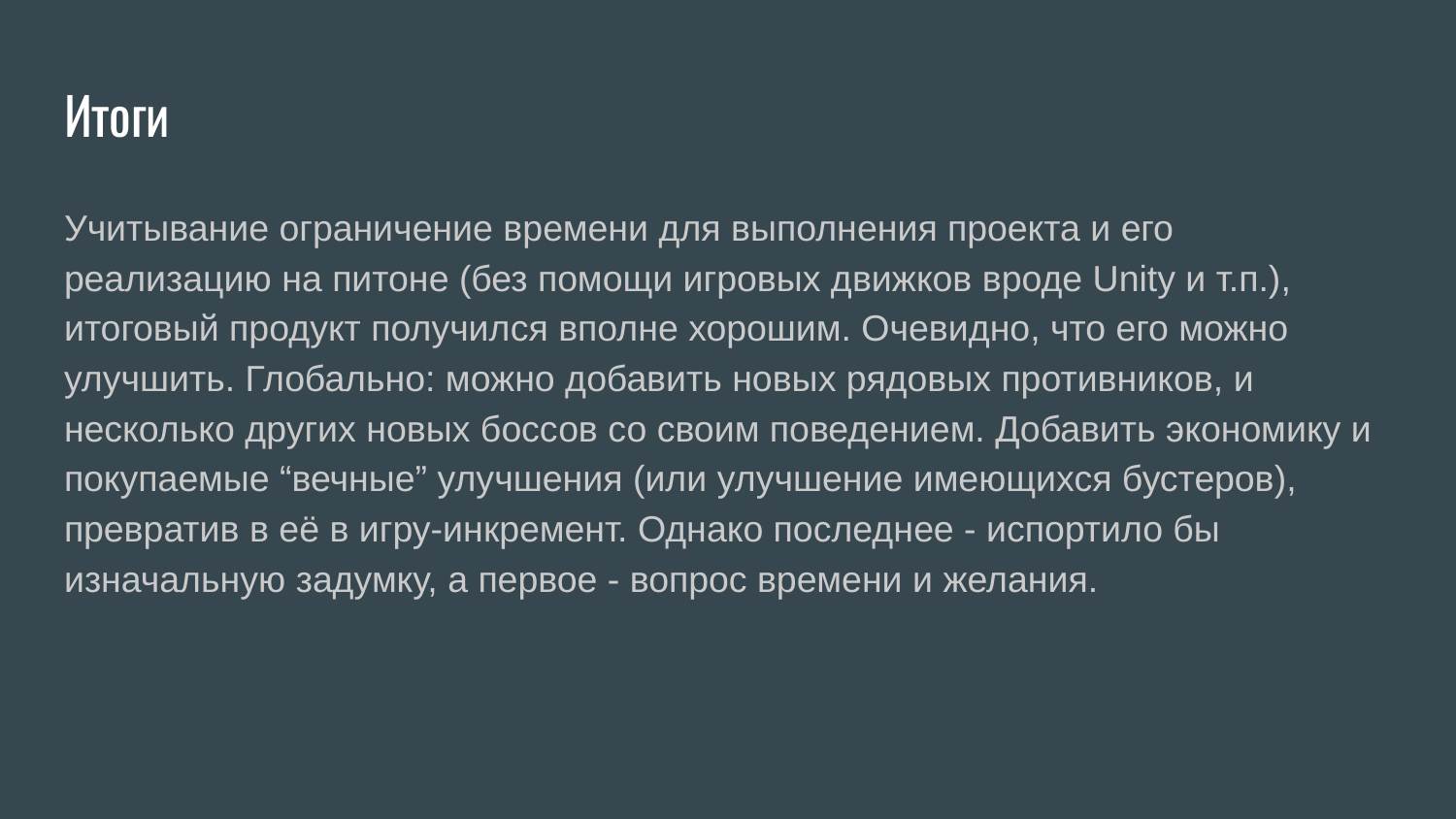

# Итоги
Учитывание ограничение времени для выполнения проекта и его реализацию на питоне (без помощи игровых движков вроде Unity и т.п.), итоговый продукт получился вполне хорошим. Очевидно, что его можно улучшить. Глобально: можно добавить новых рядовых противников, и несколько других новых боссов со своим поведением. Добавить экономику и покупаемые “вечные” улучшения (или улучшение имеющихся бустеров), превратив в её в игру-инкремент. Однако последнее - испортило бы изначальную задумку, а первое - вопрос времени и желания.